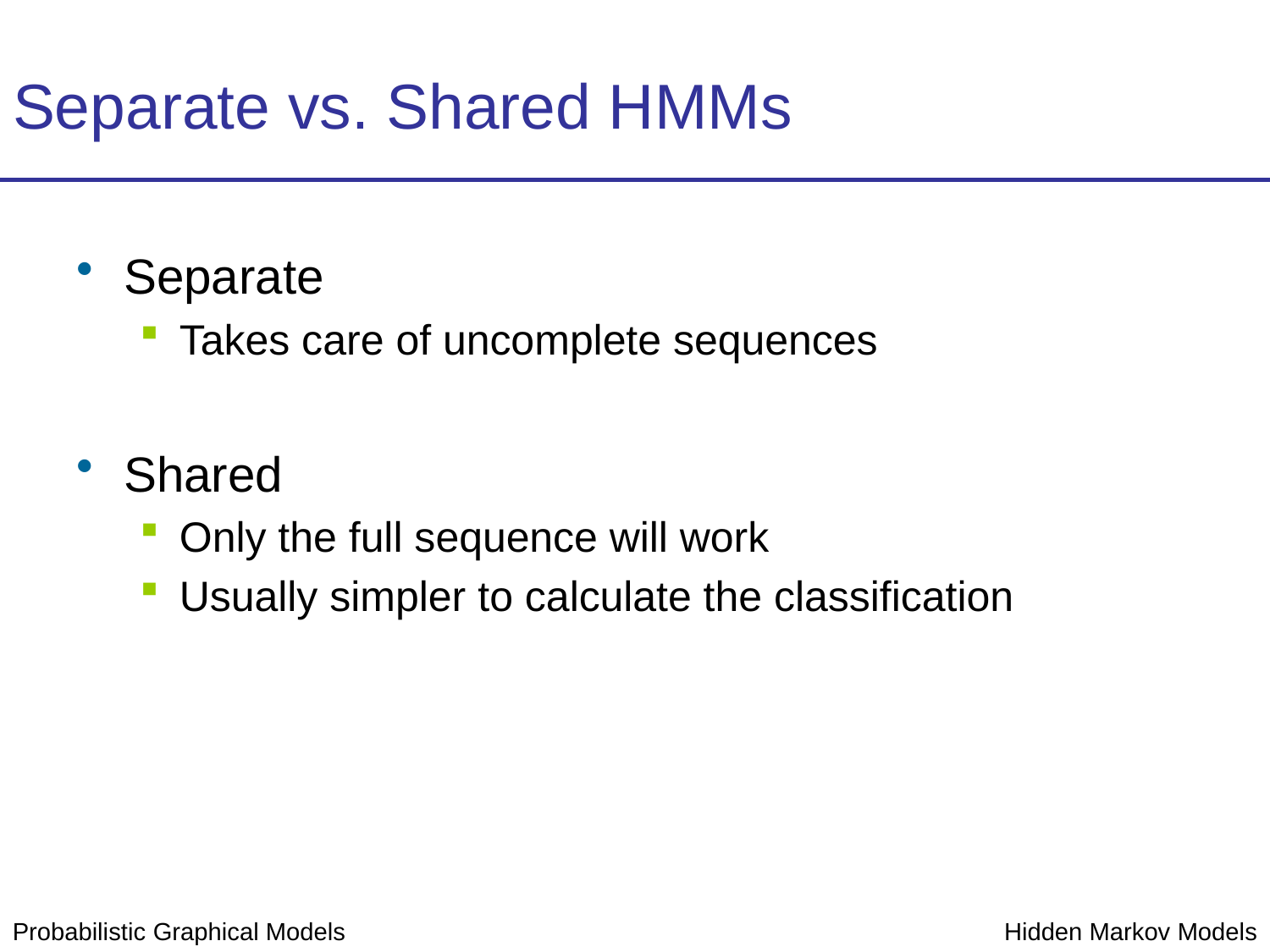

# Separate vs. Shared HMMs
Separate
Takes care of uncomplete sequences

Shared
Only the full sequence will work
Usually simpler to calculate the classification